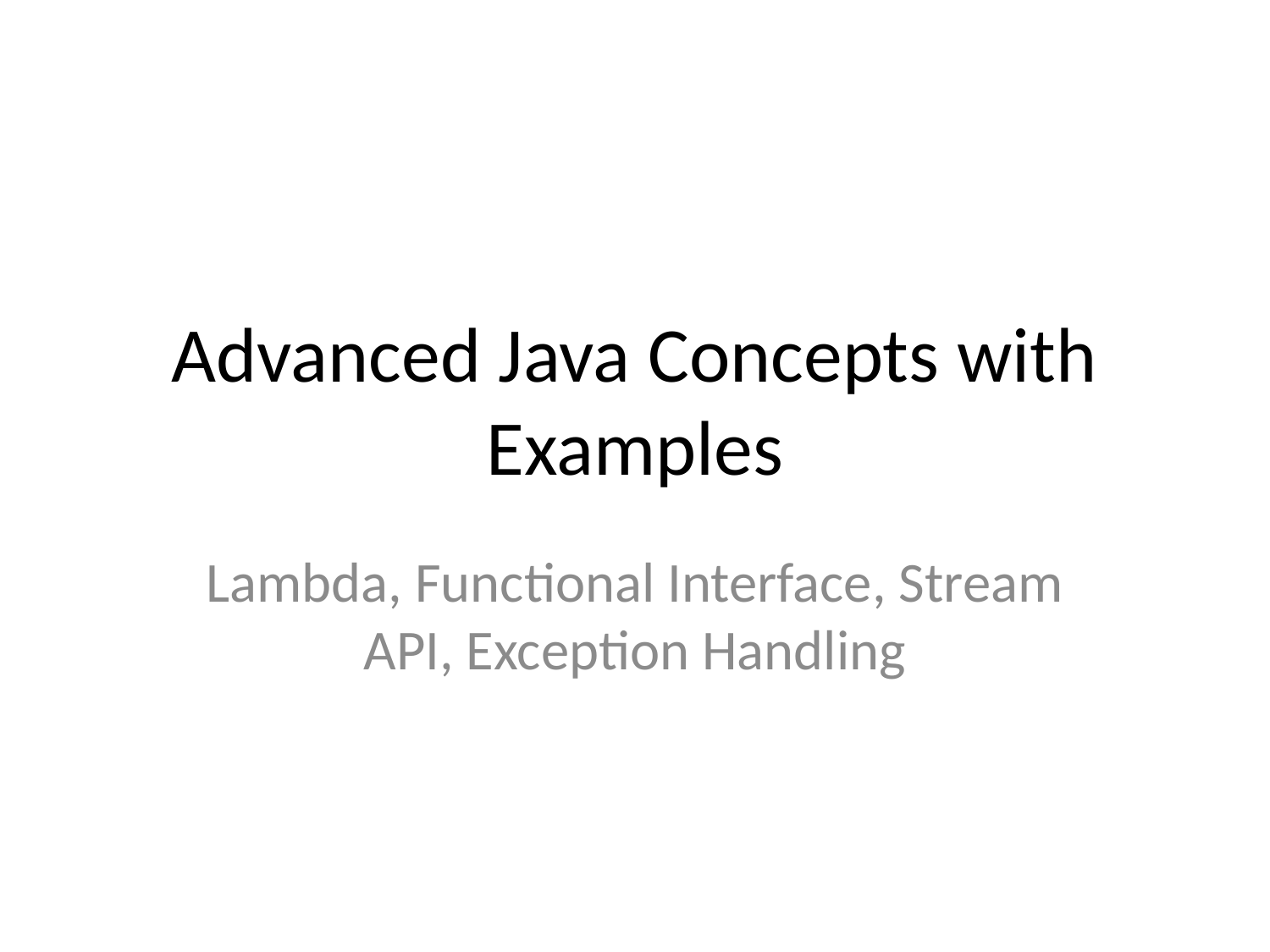

# Advanced Java Concepts with Examples
Lambda, Functional Interface, Stream API, Exception Handling